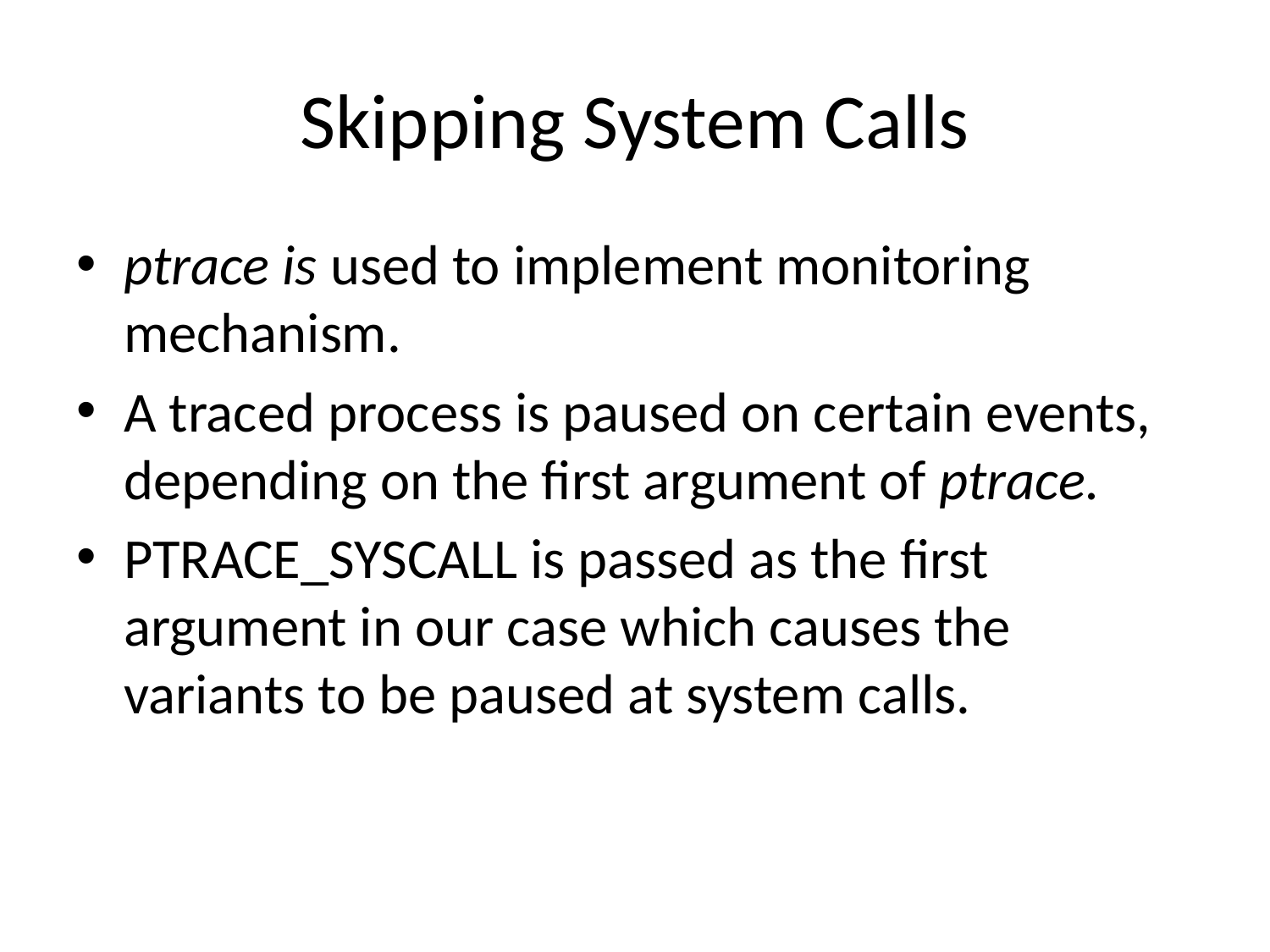

# Skipping System Calls
ptrace is used to implement monitoring mechanism.
A traced process is paused on certain events, depending on the first argument of ptrace.
PTRACE_SYSCALL is passed as the first argument in our case which causes the variants to be paused at system calls.